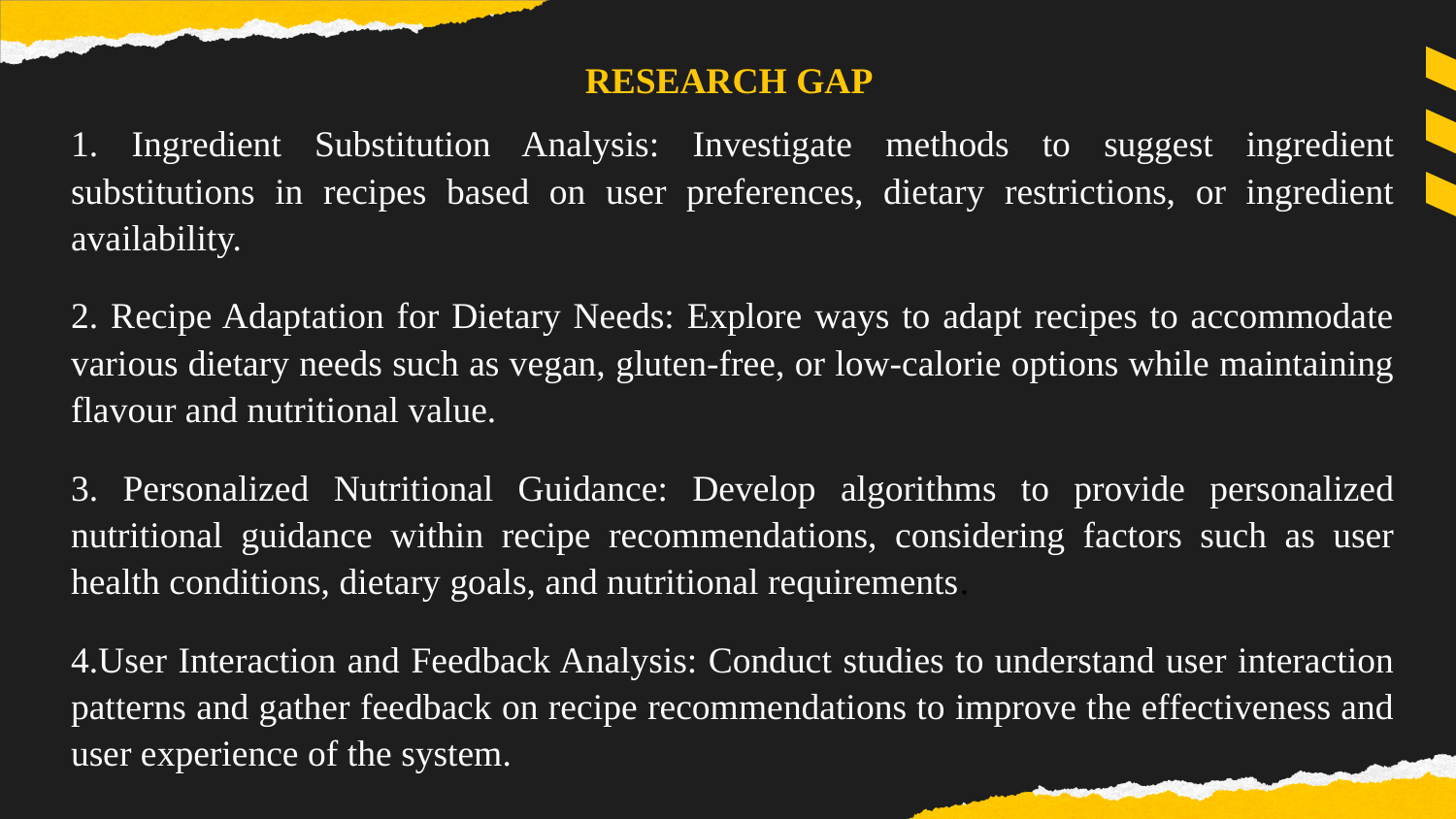

RESEARCH GAP
1. Ingredient Substitution Analysis: Investigate methods to suggest ingredient substitutions in recipes based on user preferences, dietary restrictions, or ingredient availability.
2. Recipe Adaptation for Dietary Needs: Explore ways to adapt recipes to accommodate various dietary needs such as vegan, gluten-free, or low-calorie options while maintaining flavour and nutritional value.
3. Personalized Nutritional Guidance: Develop algorithms to provide personalized nutritional guidance within recipe recommendations, considering factors such as user health conditions, dietary goals, and nutritional requirements.
4.User Interaction and Feedback Analysis: Conduct studies to understand user interaction patterns and gather feedback on recipe recommendations to improve the effectiveness and user experience of the system.